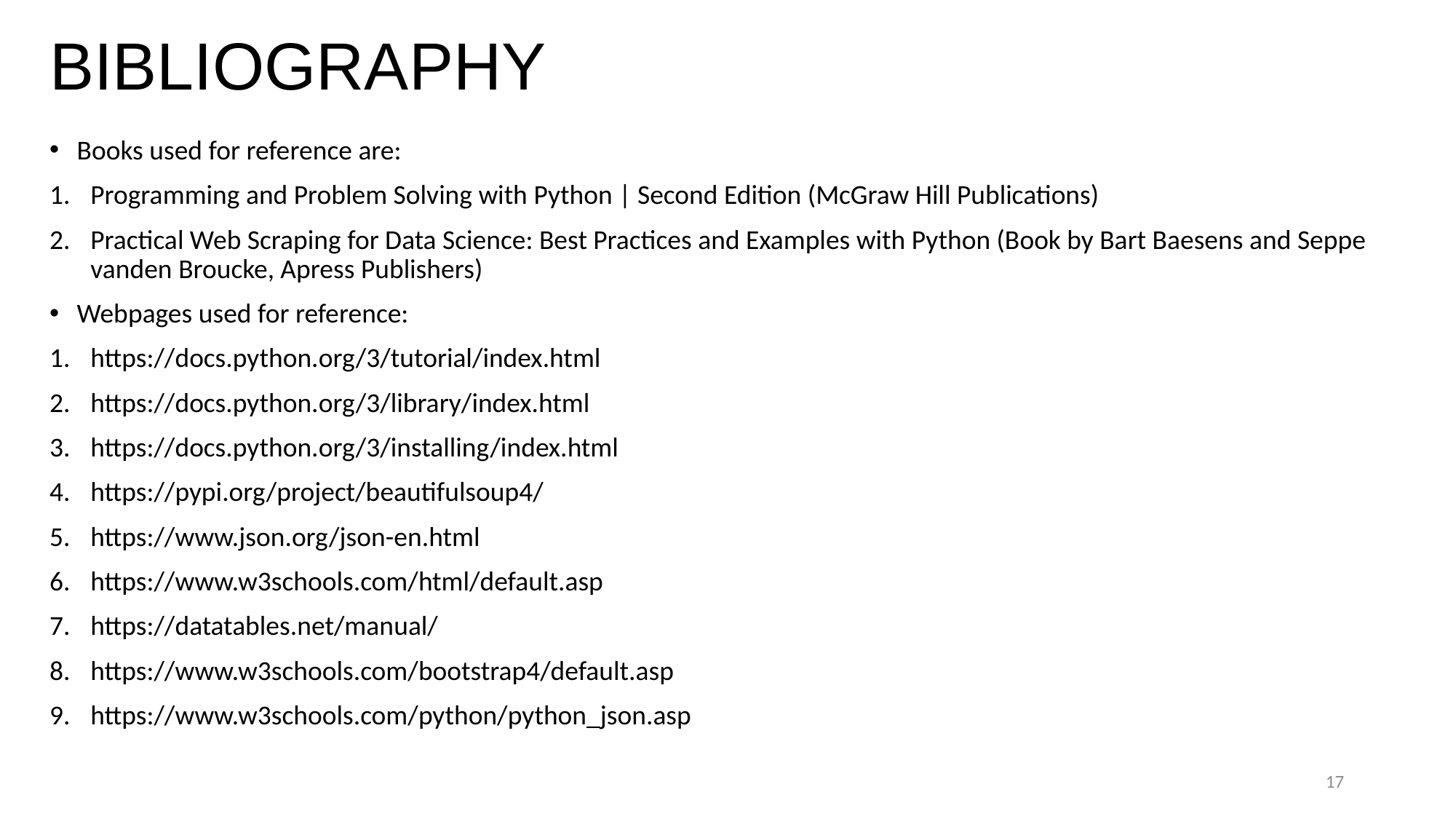

# BIBLIOGRAPHY
Books used for reference are:
Programming and Problem Solving with Python | Second Edition (McGraw Hill Publications)
Practical Web Scraping for Data Science: Best Practices and Examples with Python (Book by Bart Baesens and Seppe vanden Broucke, Apress Publishers)
Webpages used for reference:
https://docs.python.org/3/tutorial/index.html
https://docs.python.org/3/library/index.html
https://docs.python.org/3/installing/index.html
https://pypi.org/project/beautifulsoup4/
https://www.json.org/json-en.html
https://www.w3schools.com/html/default.asp
https://datatables.net/manual/
https://www.w3schools.com/bootstrap4/default.asp
https://www.w3schools.com/python/python_json.asp

17